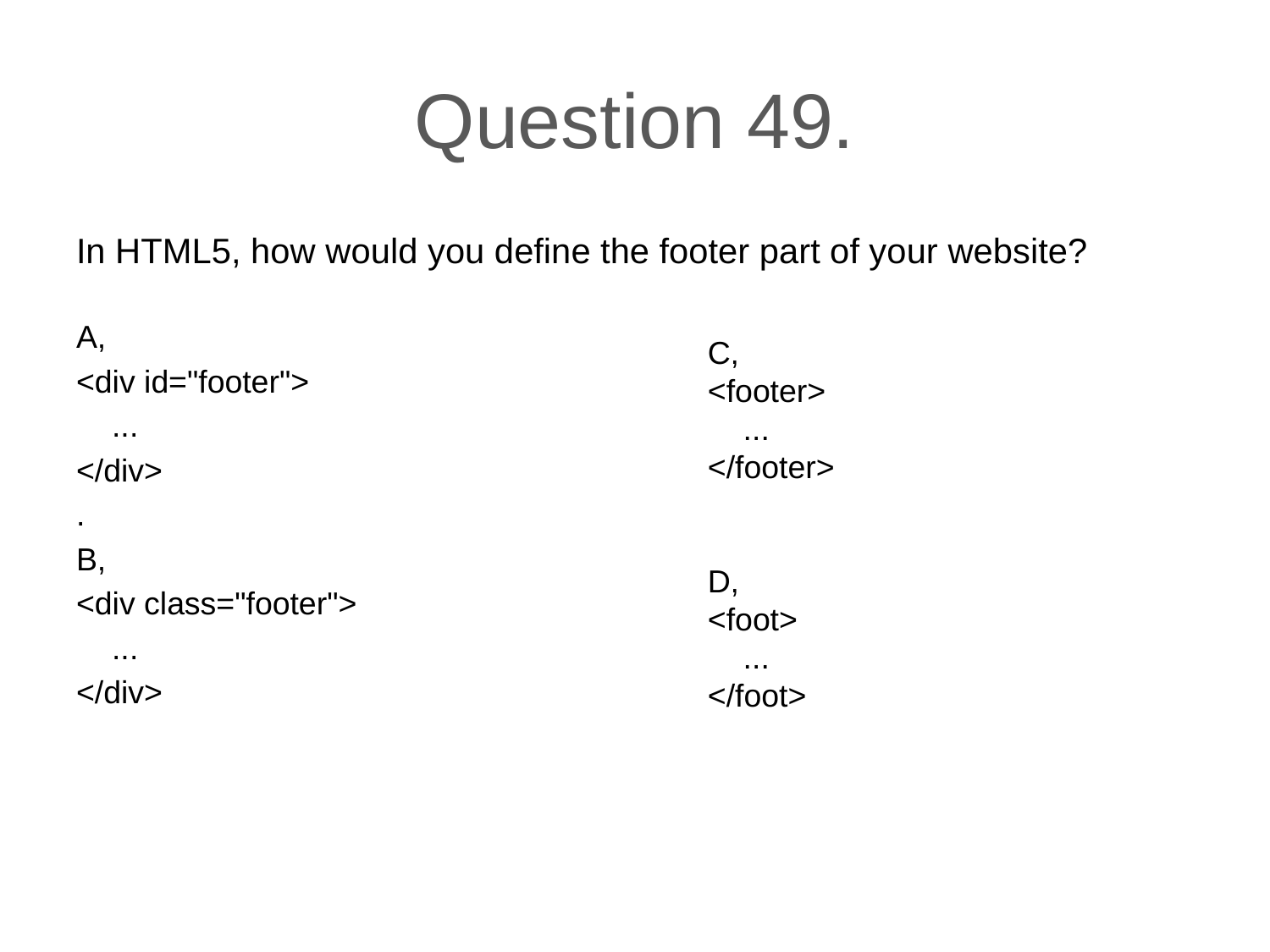

# Question 49.
In HTML5, how would you define the footer part of your website?

A,
<div id="footer">
    ...
</div>
.
B,
<div class="footer">
    ...
</div>

C,
<footer>
    ...
</footer>

D,
<foot>
    ...
</foot>